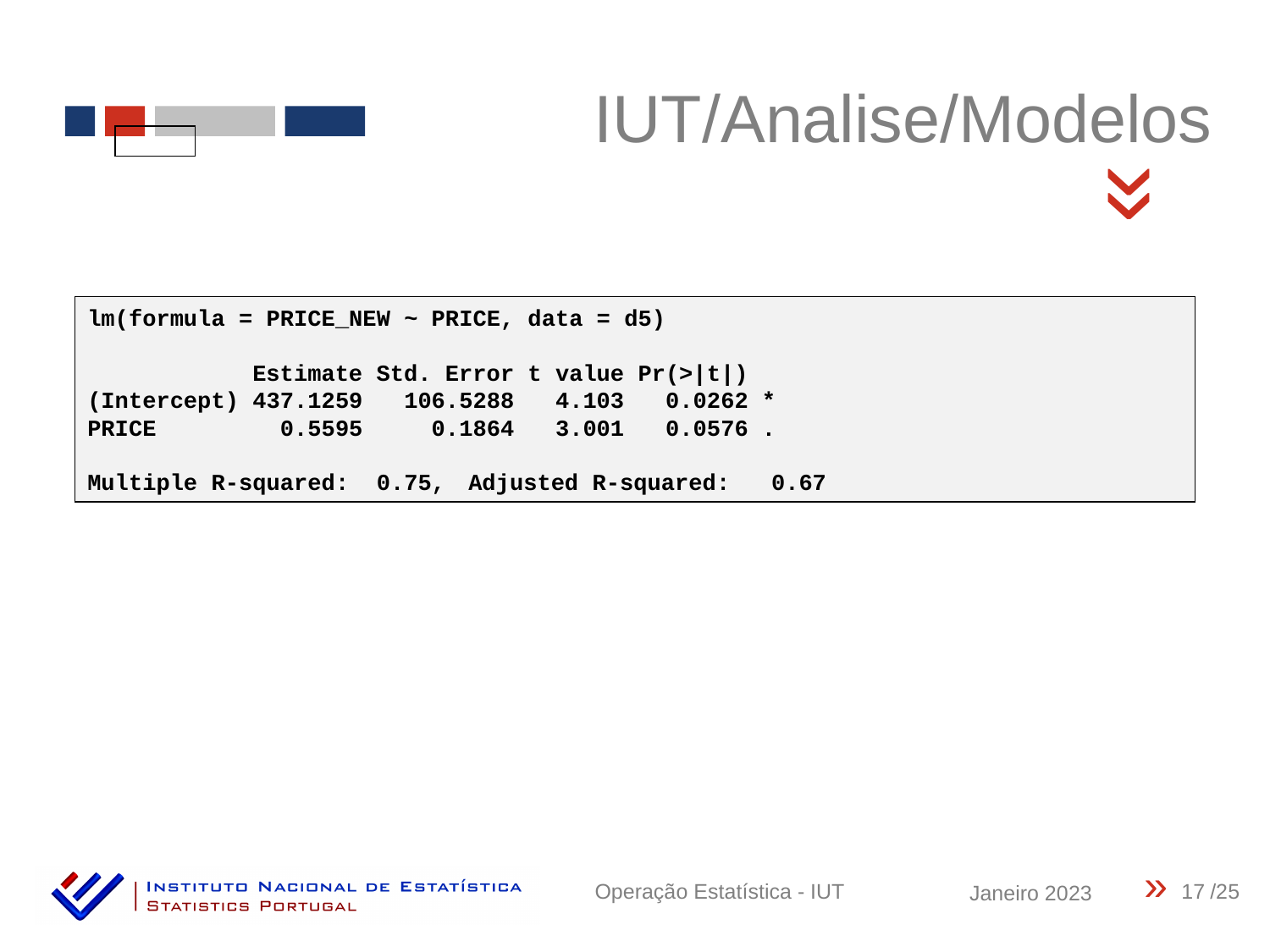

IUT/Analise/Modelos
«
lm(formula = PRICE_NEW ~ PRICE, data = d5)

            Estimate Std. Error t value Pr(>|t|)
(Intercept) 437.1259   106.5288   4.103   0.0262 *
PRICE         0.5595     0.1864   3.001   0.0576 .

Multiple R-squared:  0.75,	Adjusted R-squared:   0.67
17